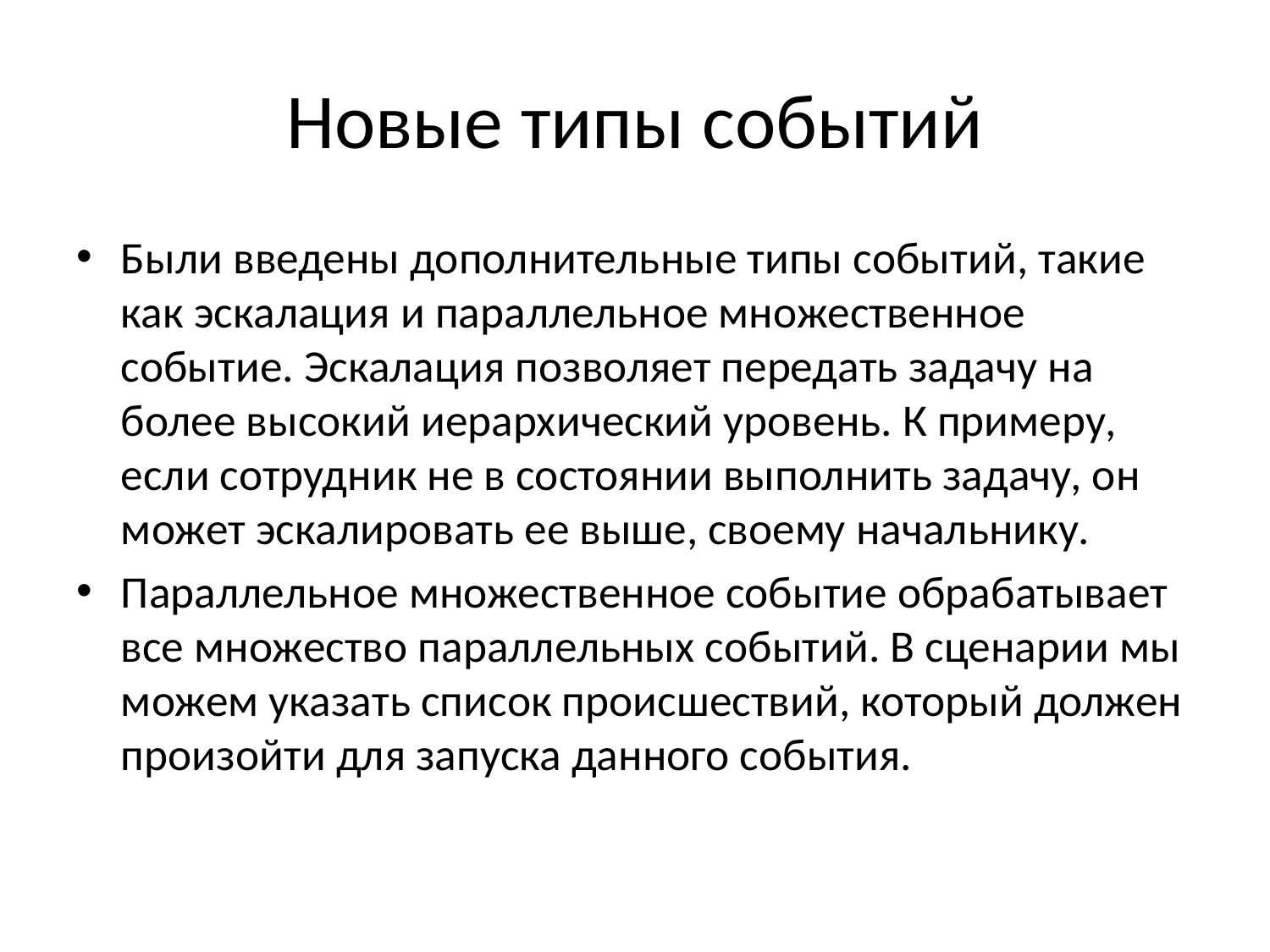

# Новые типы событий
Были введены дополнительные типы событий, такие как эскалация и параллельное множественное событие. Эскалация позволяет передать задачу на более высокий иерархический уровень. К примеру, если сотрудник не в состоянии выполнить задачу, он может эскалировать ее выше, своему начальнику.
Параллельное множественное событие обрабатывает все множество параллельных событий. В сценарии мы можем указать список происшествий, который должен произойти для запуска данного события.